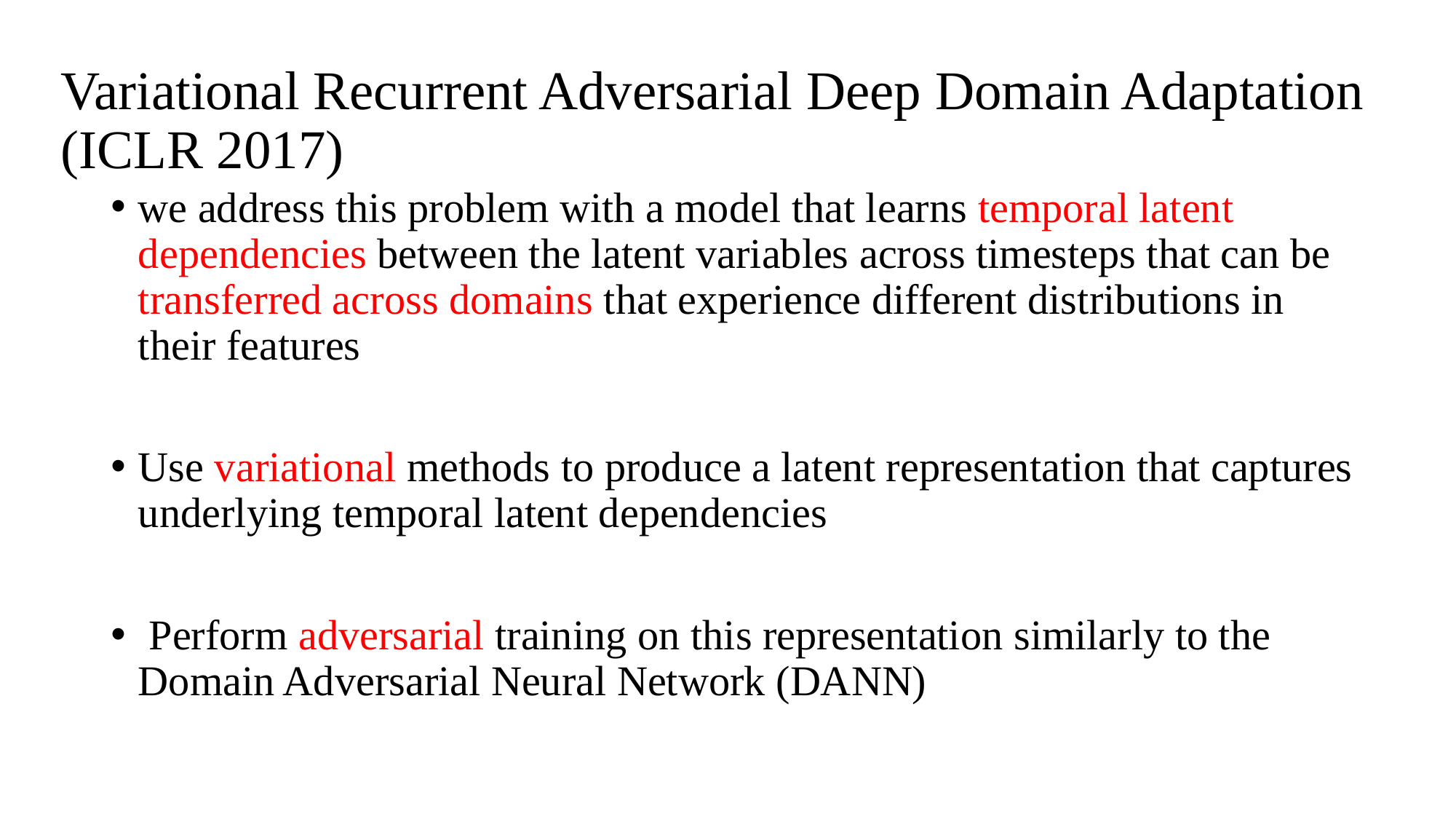

# Variational Recurrent Adversarial Deep Domain Adaptation (ICLR 2017)
we address this problem with a model that learns temporal latent dependencies between the latent variables across timesteps that can be transferred across domains that experience different distributions in their features

Use variational methods to produce a latent representation that captures underlying temporal latent dependencies

 Perform adversarial training on this representation similarly to the Domain Adversarial Neural Network (DANN)